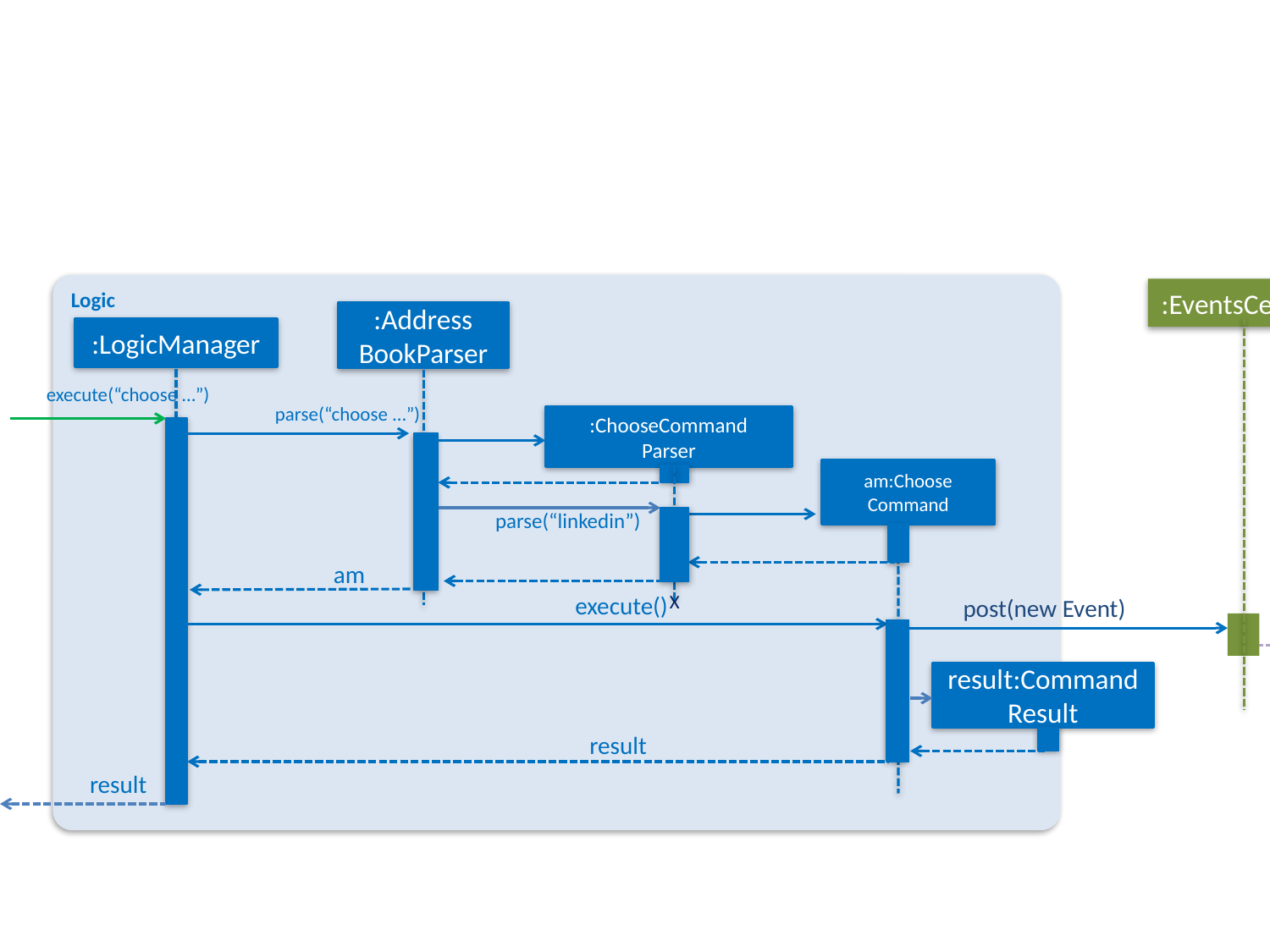

Logic
:EventsCenter
:Address
BookParser
:LogicManager
:UI
execute(“choose …”)
parse(“choose …”)
:ChooseCommand
Parser

am:Choose
Command

parse(“linkedin”)

am
X
execute()
post(new Event)

result:Command Result

result
result